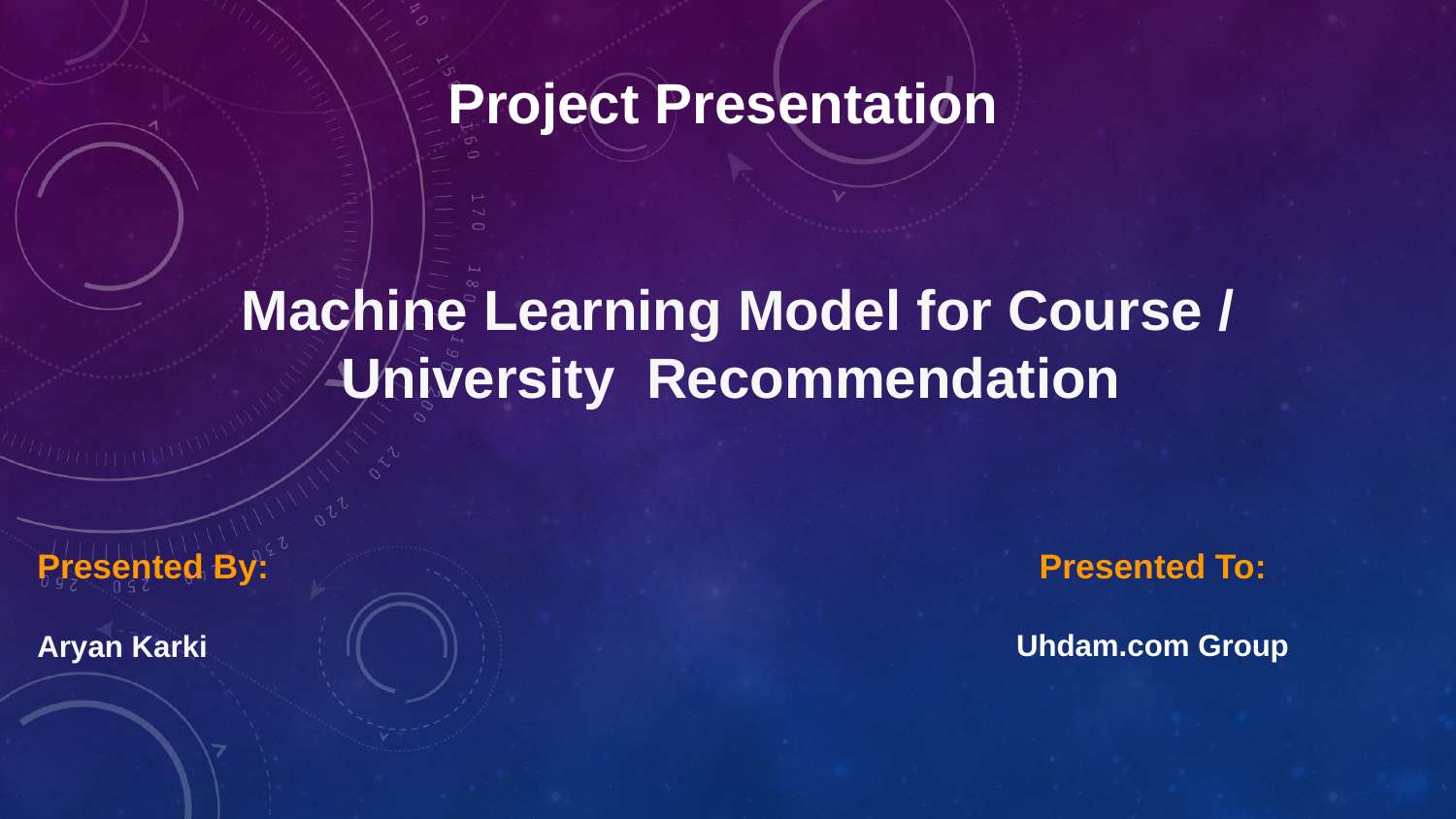

Project Presentation
 Machine Learning Model for Course / University  Recommendation

Presented By:

Aryan Karki

Presented To:

Uhdam.com Group